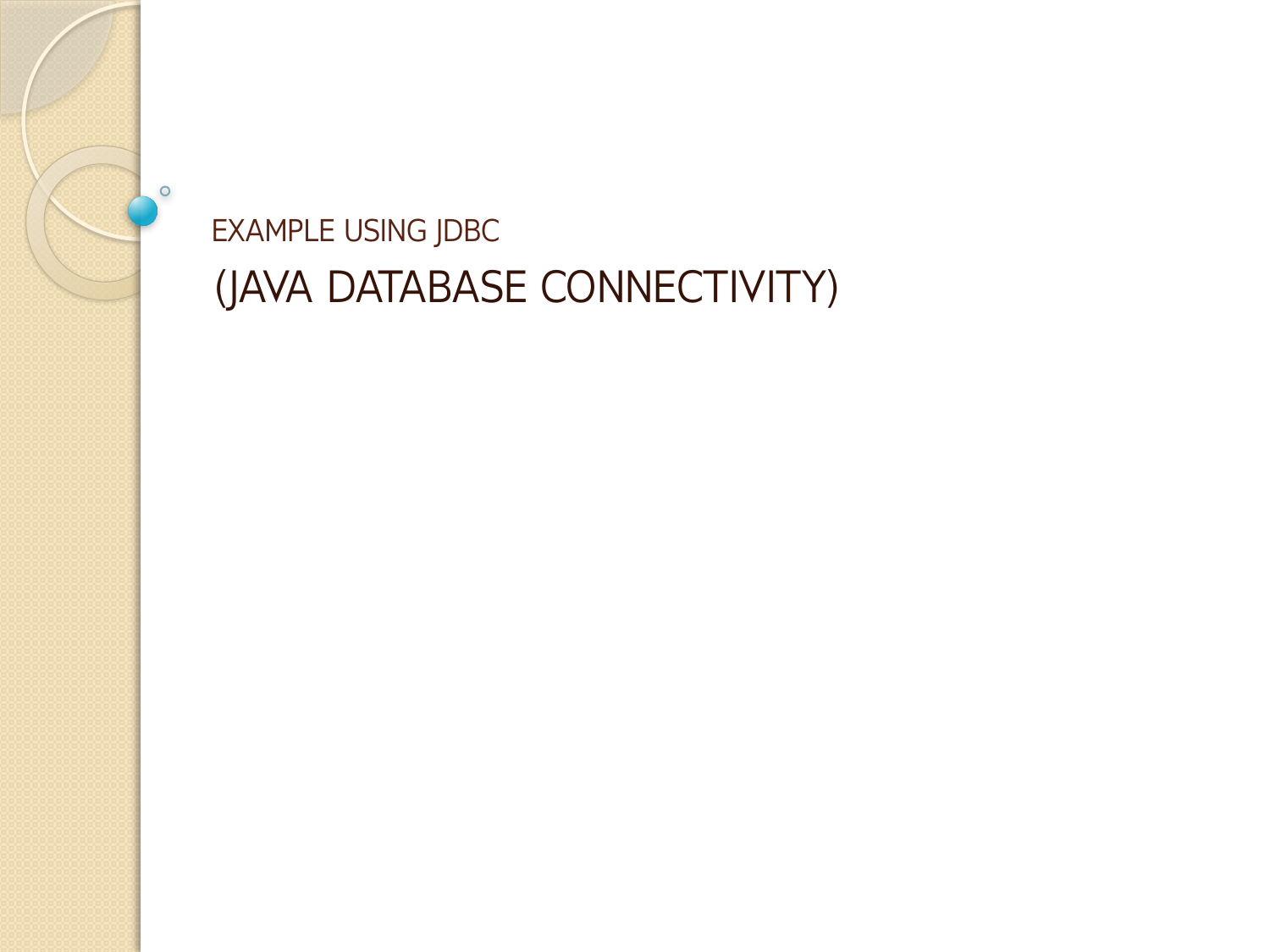

# EXAMPLE USING JDBC
(JAVA DATABASE CONNECTIVITY)